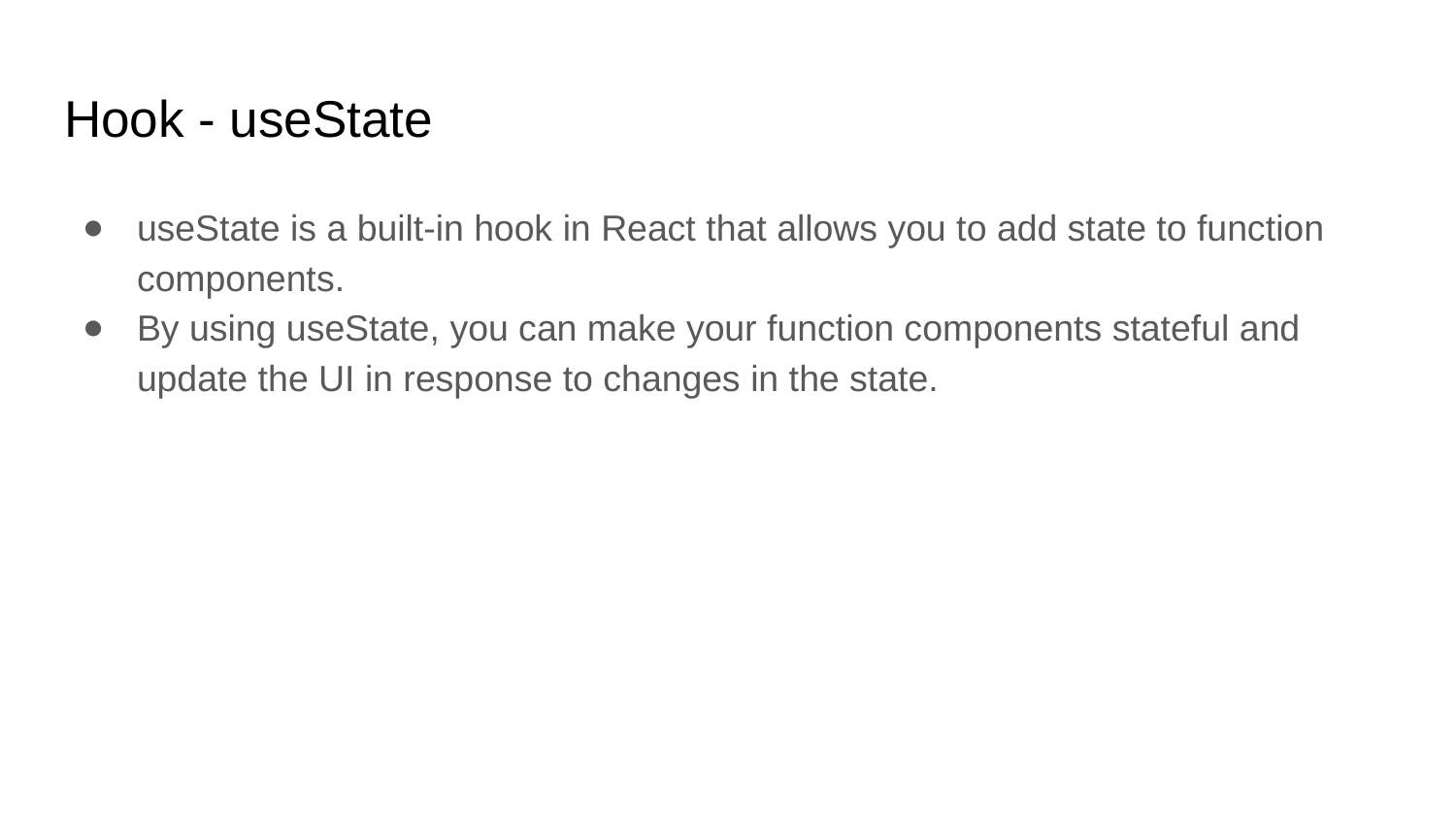

# Hook - useState
useState is a built-in hook in React that allows you to add state to function components.
By using useState, you can make your function components stateful and update the UI in response to changes in the state.